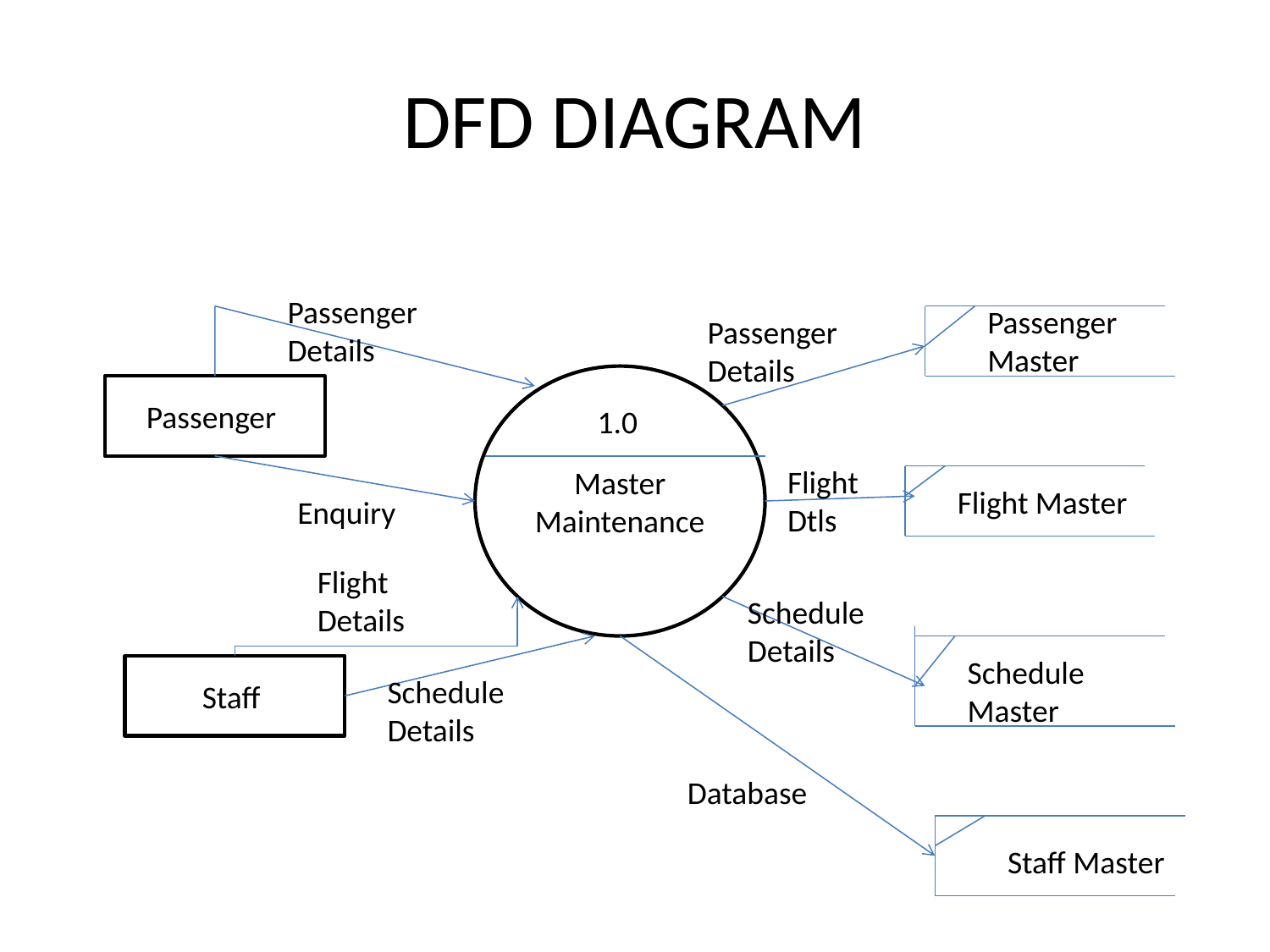

# DFD DIAGRAM
Passenger Details
Passenger Master
Passenger
Details
Master
Maintenance
Passenger
1.0

Flight Dtls
Flight Master
Enquiry
Flight Details
Schedule
Details
Schedule Master
Staff
Schedule
Details
Database
Staff Master